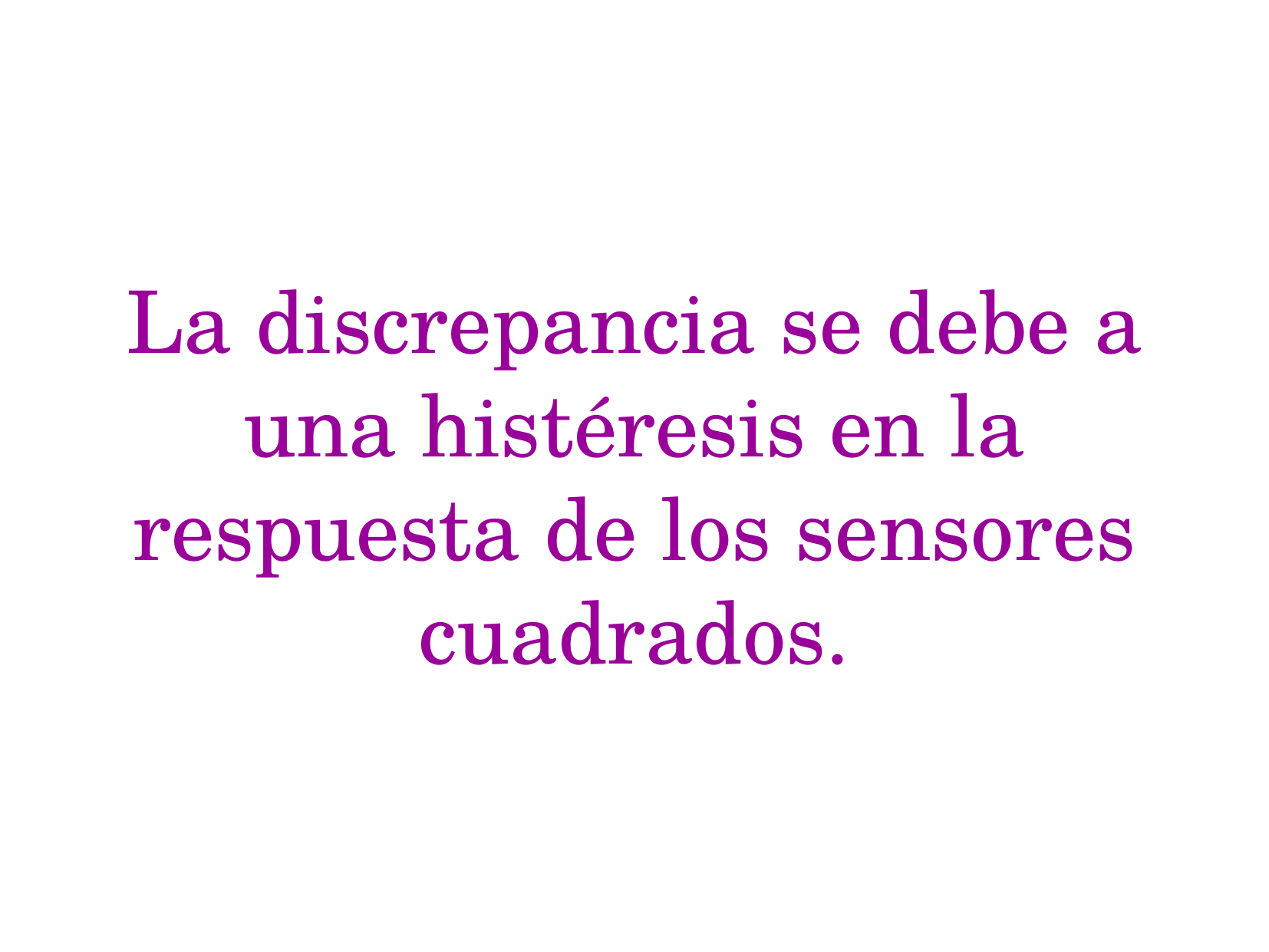

La discrepancia se debe a una histéresis en la respuesta de los sensores cuadrados.